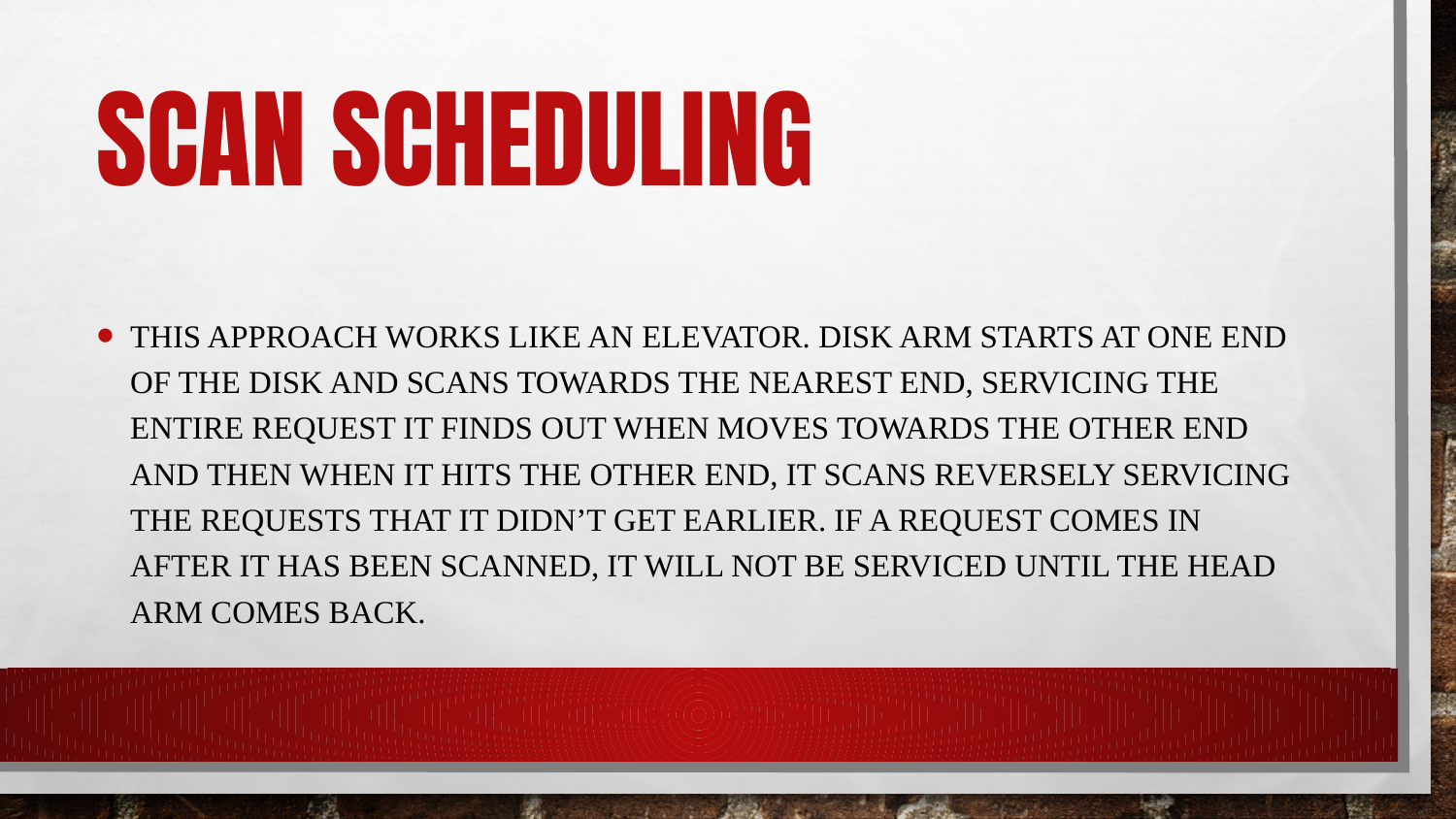

# Scan scheduling

This approach works like an elevator. Disk arm starts at one end of the disk and scans towards the nearest end, servicing the entire request it finds out when moves towards the other end and then when it hits the other end, it scans reversely servicing the requests that it didn’t get earlier. If a request comes in after it has been scanned, it will not be serviced until the head arm comes back.